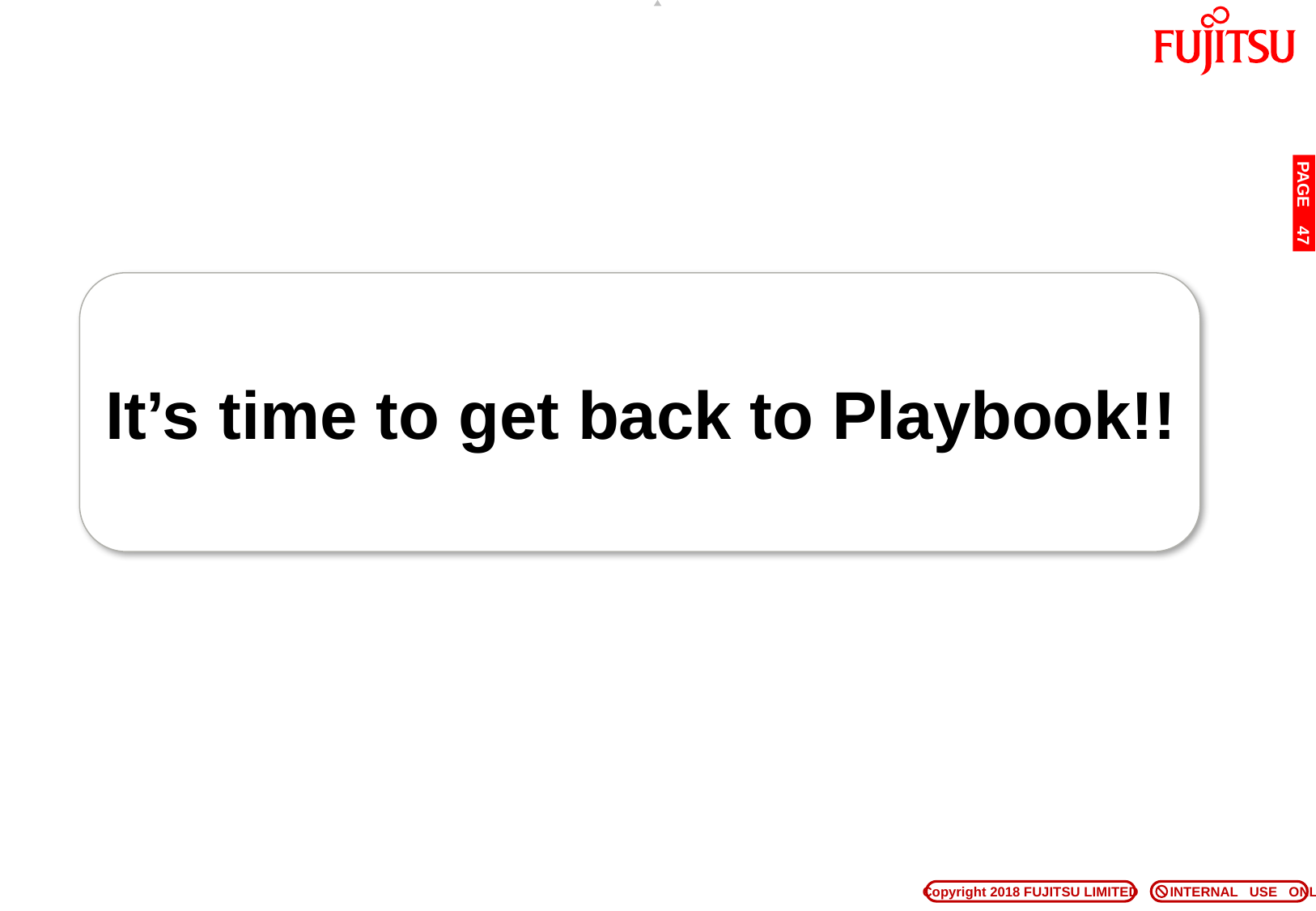

PAGE    47
It’s time to get back to Playbook!!